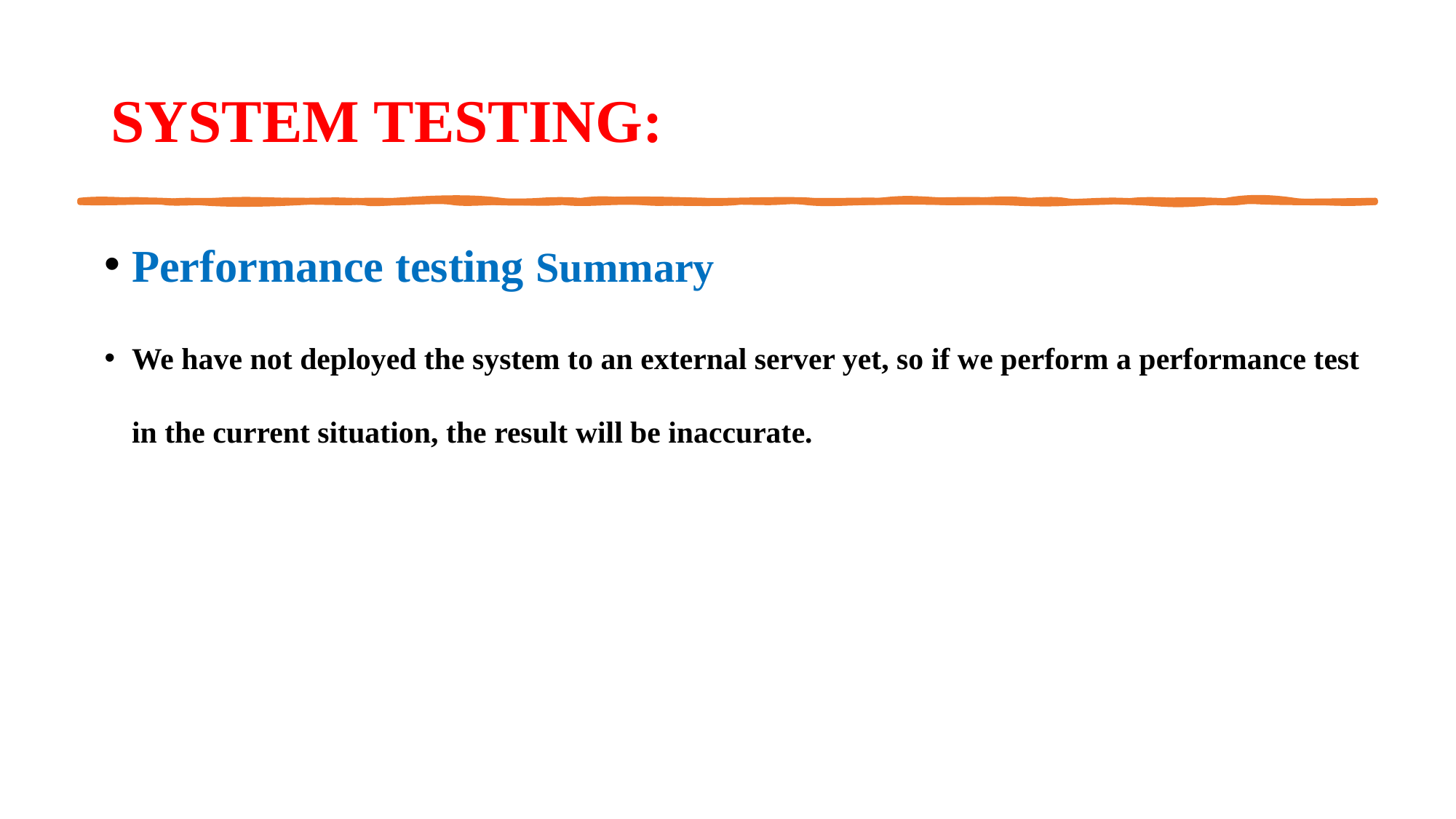

# SYSTEM TESTING:
Performance testing Summary
We have not deployed the system to an external server yet, so if we perform a performance test in the current situation, the result will be inaccurate.